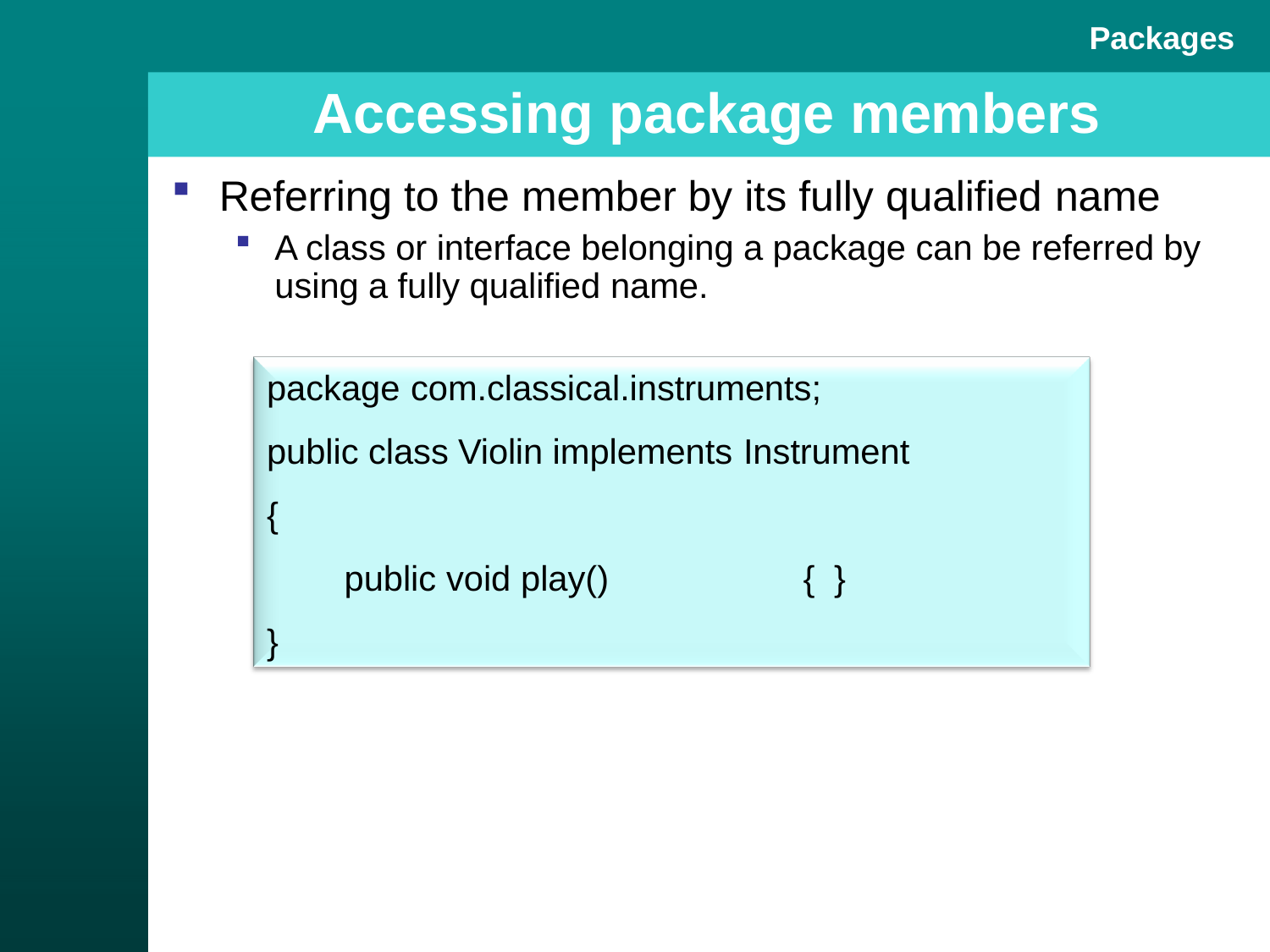

Packages
# Accessing package members

Referring to the member by its fully qualified name
A class or interface belonging a package can be referred by  using a fully qualified name.

package com.classical.instruments;
public class Violin implements Instrument
{
public void play()	{	}
}